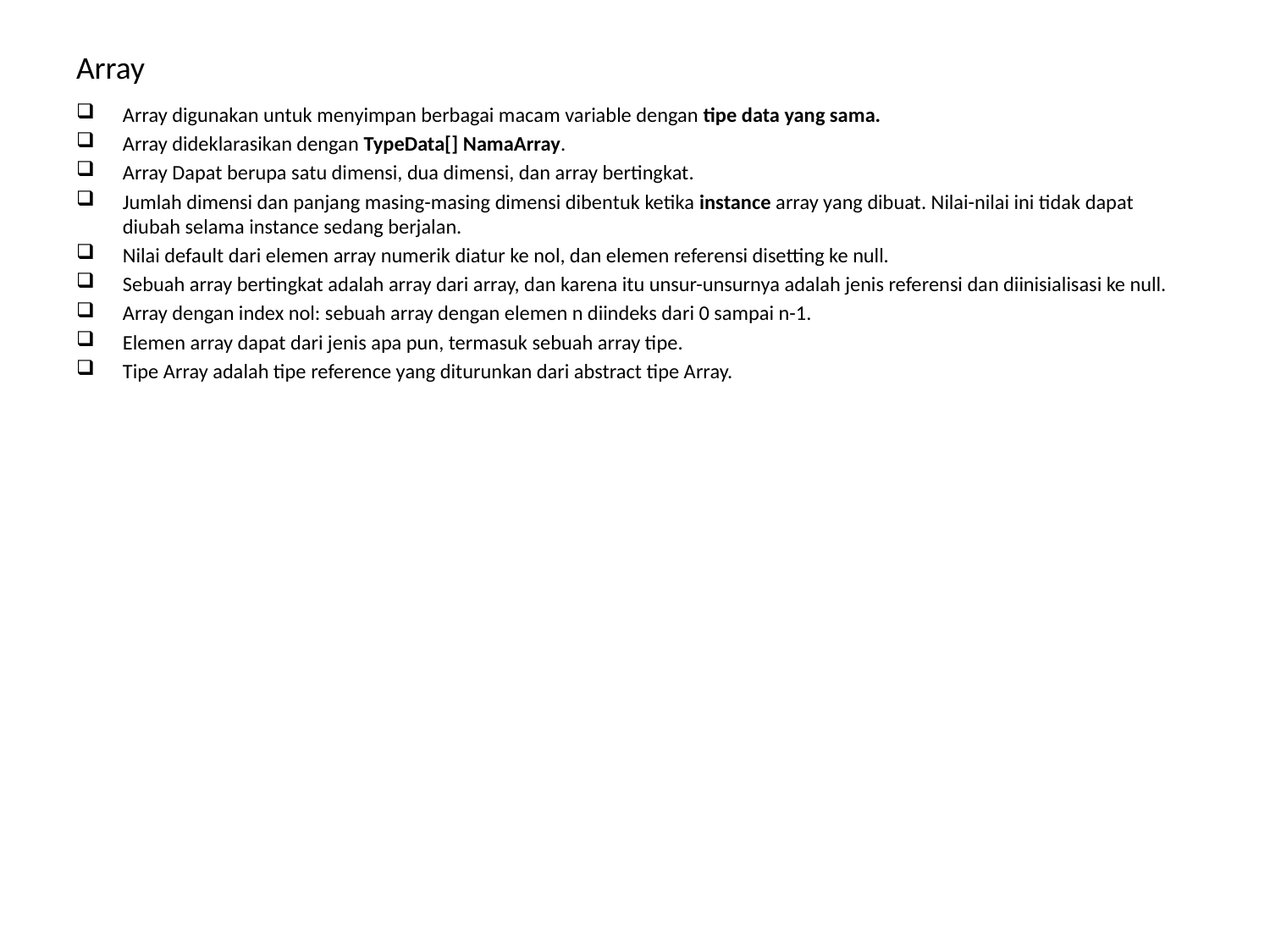

# Array
Array digunakan untuk menyimpan berbagai macam variable dengan tipe data yang sama.
Array dideklarasikan dengan TypeData[] NamaArray.
Array Dapat berupa satu dimensi, dua dimensi, dan array bertingkat.
Jumlah dimensi dan panjang masing-masing dimensi dibentuk ketika instance array yang dibuat. Nilai-nilai ini tidak dapat diubah selama instance sedang berjalan.
Nilai default dari elemen array numerik diatur ke nol, dan elemen referensi disetting ke null.
Sebuah array bertingkat adalah array dari array, dan karena itu unsur-unsurnya adalah jenis referensi dan diinisialisasi ke null.
Array dengan index nol: sebuah array dengan elemen n diindeks dari 0 sampai n-1.
Elemen array dapat dari jenis apa pun, termasuk sebuah array tipe.
Tipe Array adalah tipe reference yang diturunkan dari abstract tipe Array.